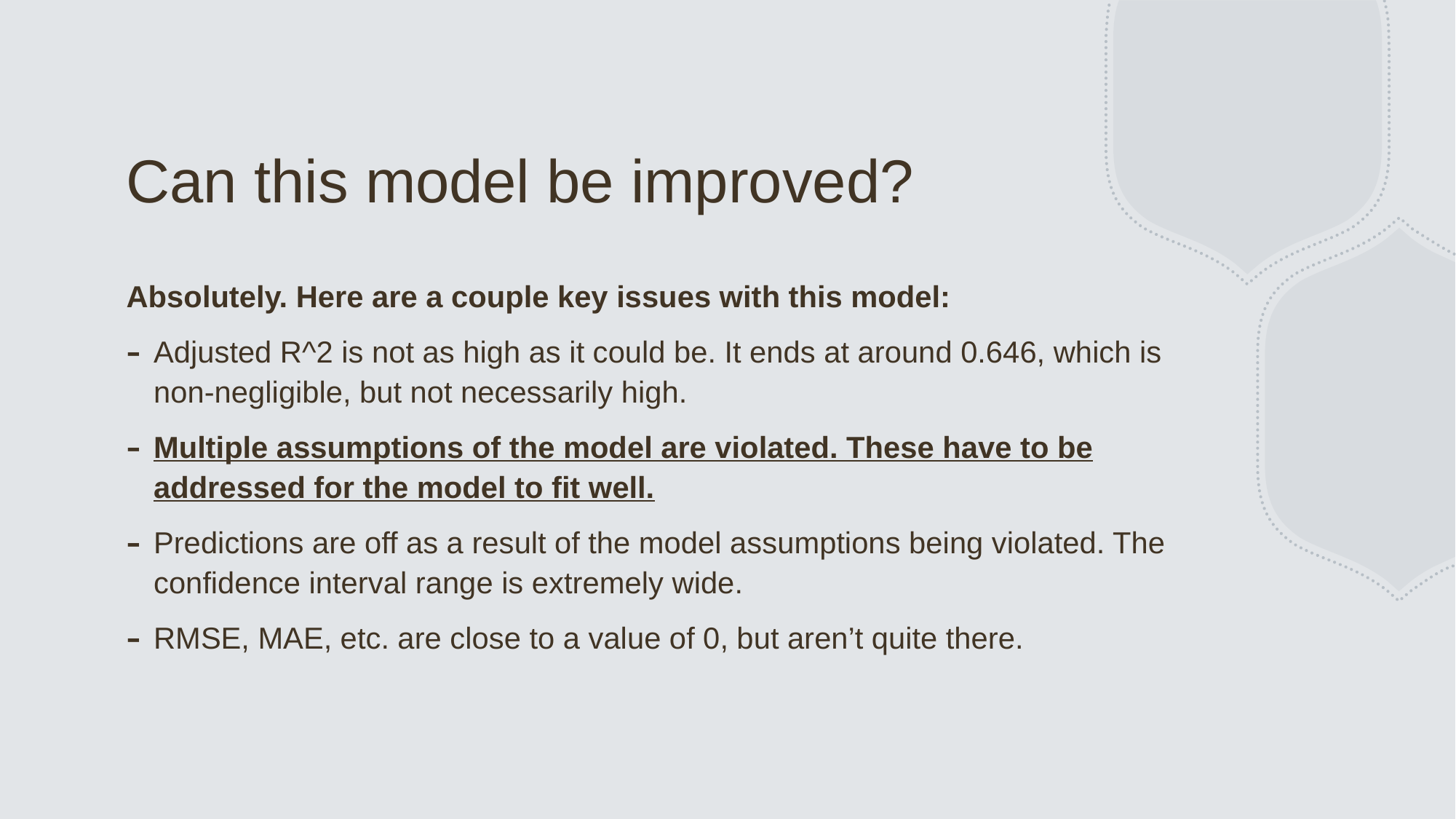

# Can this model be improved?
Absolutely. Here are a couple key issues with this model:
Adjusted R^2 is not as high as it could be. It ends at around 0.646, which is non-negligible, but not necessarily high.
Multiple assumptions of the model are violated. These have to be addressed for the model to fit well.
Predictions are off as a result of the model assumptions being violated. The confidence interval range is extremely wide.
RMSE, MAE, etc. are close to a value of 0, but aren’t quite there.